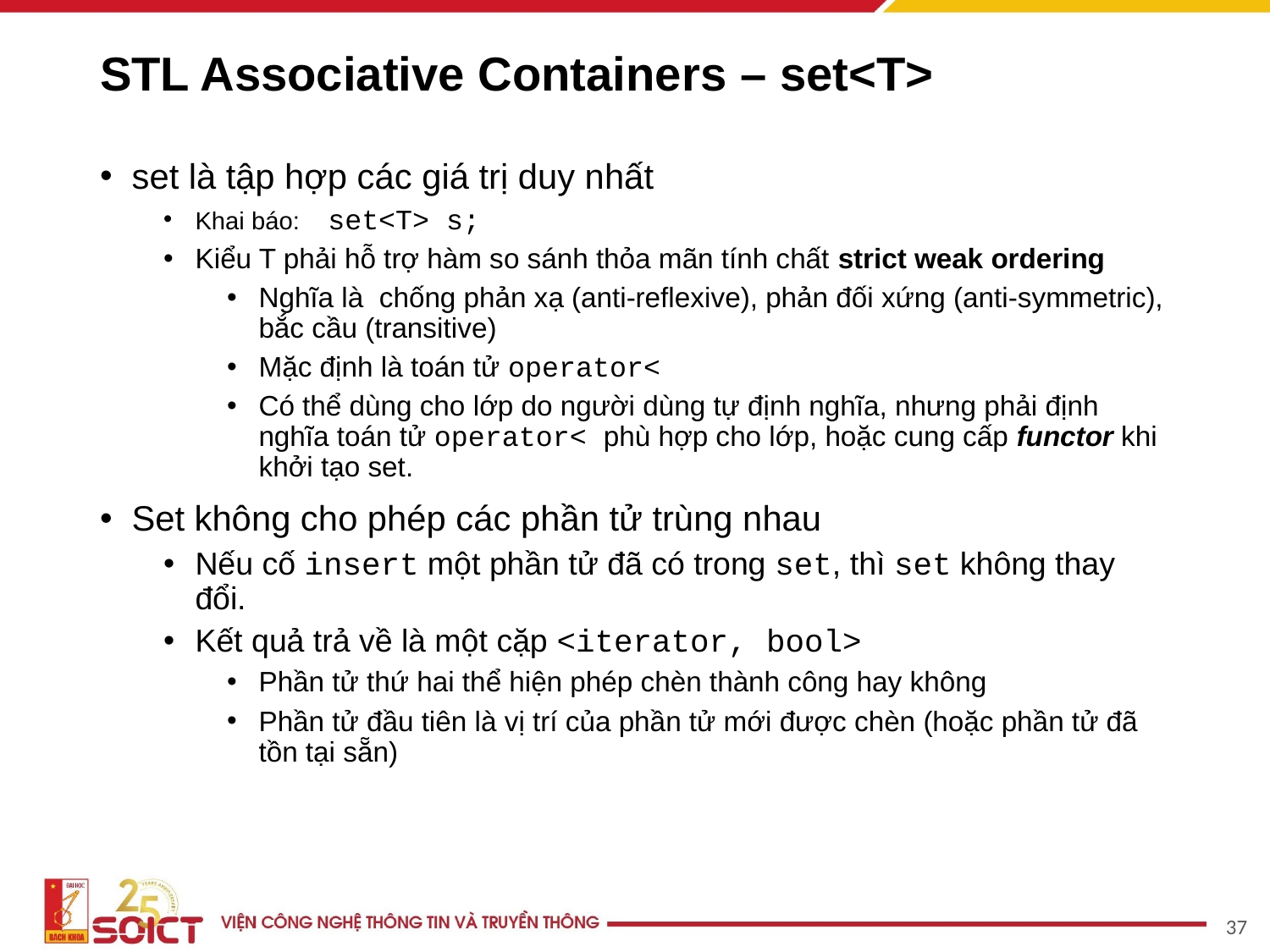

# STL Associative Containers – set<T>
set là tập hợp các giá trị duy nhất
Khai báo:    set<T> s;
Kiểu T phải hỗ trợ hàm so sánh thỏa mãn tính chất strict weak ordering
Nghĩa là  chống phản xạ (anti-reflexive), phản đối xứng (anti-symmetric), bắc cầu (transitive)
Mặc định là toán tử operator<
Có thể dùng cho lớp do người dùng tự định nghĩa, nhưng phải định nghĩa toán tử operator< phù hợp cho lớp, hoặc cung cấp functor khi khởi tạo set.
Set không cho phép các phần tử trùng nhau
Nếu cố insert một phần tử đã có trong set, thì set không thay đổi.
Kết quả trả về là một cặp <iterator, bool>
Phần tử thứ hai thể hiện phép chèn thành công hay không
Phần tử đầu tiên là vị trí của phần tử mới được chèn (hoặc phần tử đã tồn tại sẵn)

37